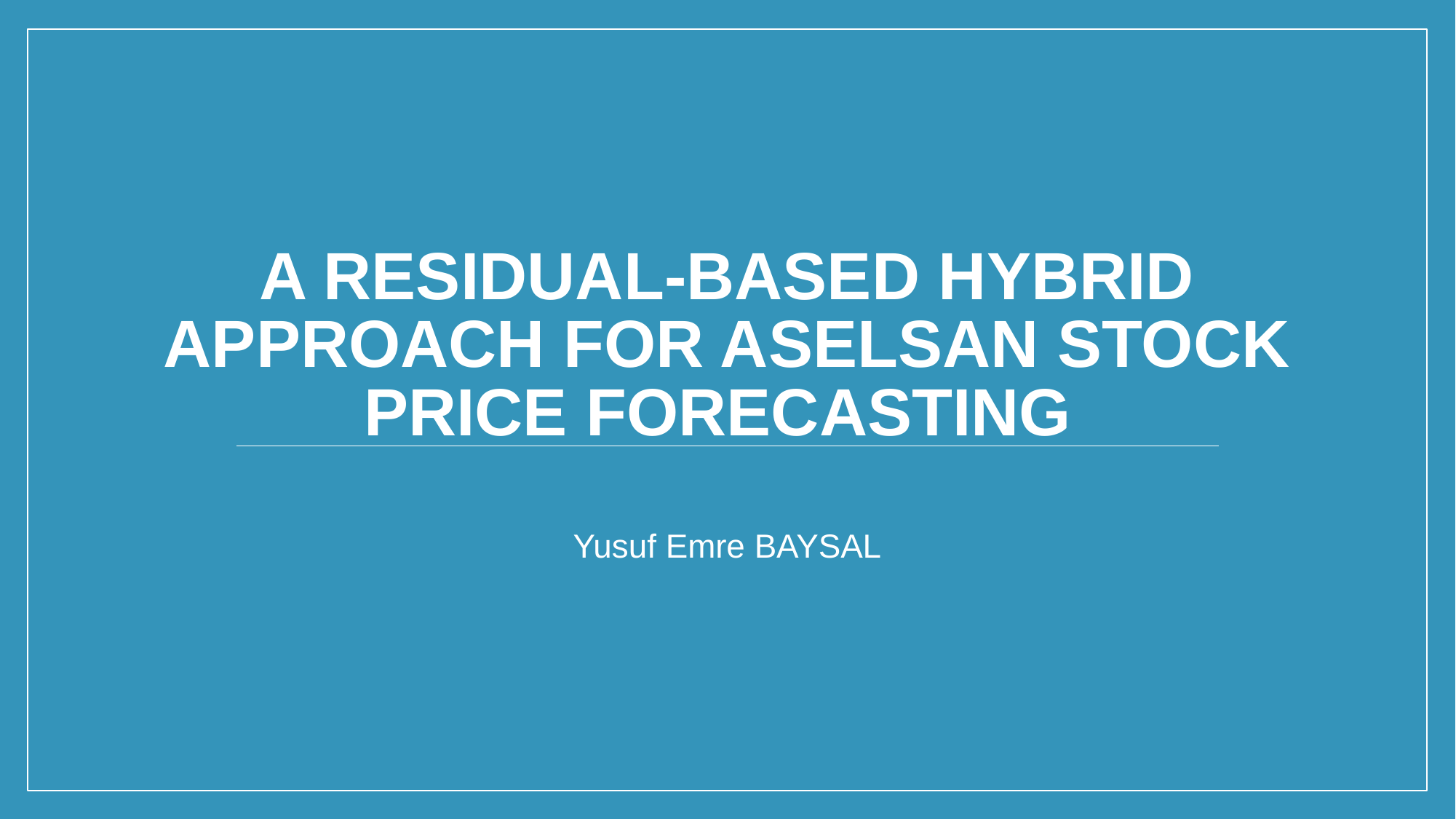

# A Residual-Based Hybrid Approach for ASELSAN Stock Price Forecasting

Yusuf Emre BAYSAL